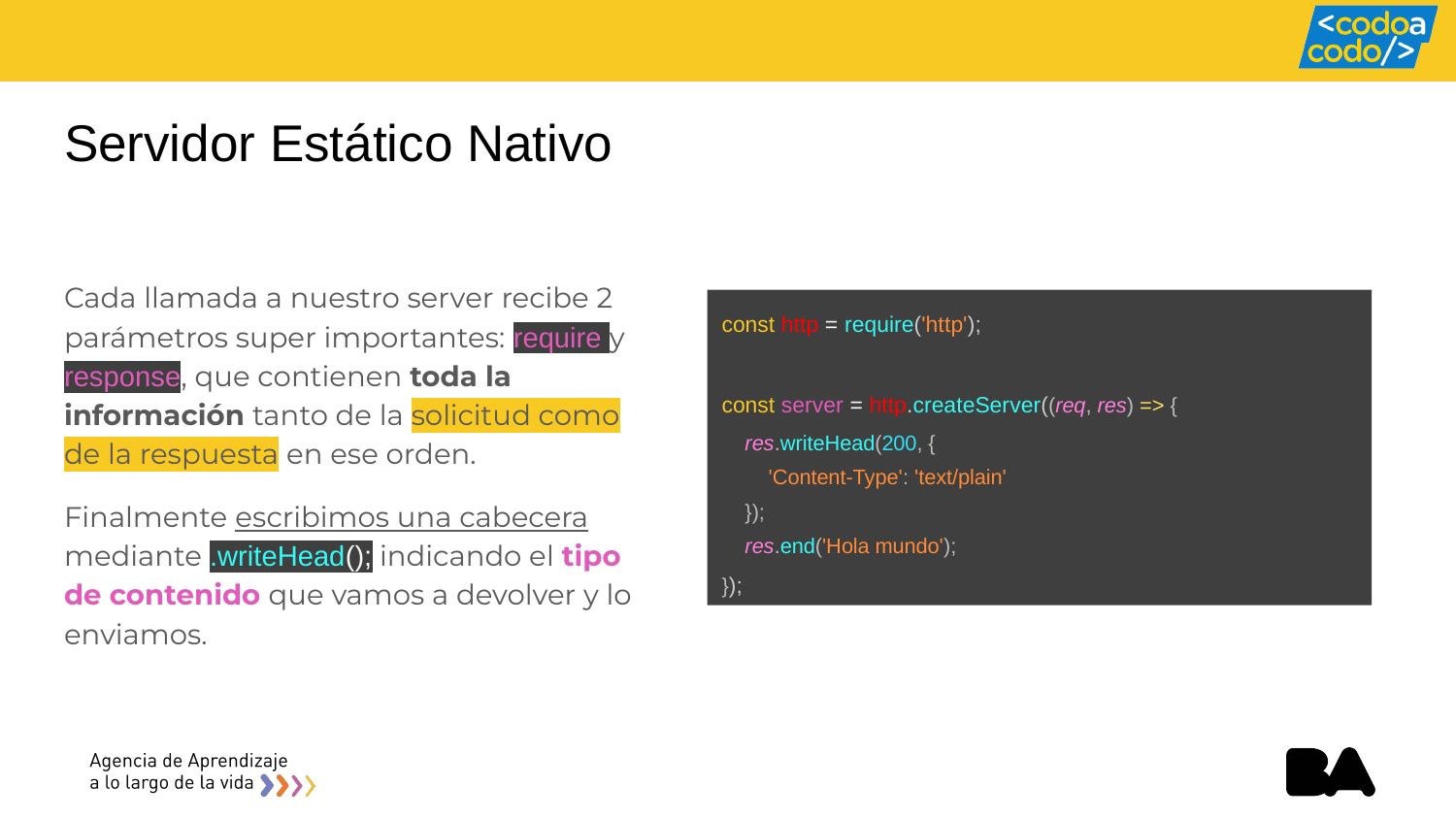

# Servidor Estático Nativo
Cada llamada a nuestro server recibe 2 parámetros super importantes: require y response, que contienen toda la información tanto de la solicitud como de la respuesta en ese orden.
Finalmente escribimos una cabecera mediante .writeHead(); indicando el tipo de contenido que vamos a devolver y lo enviamos.
const http = require('http');

const server = http.createServer((req, res) => {
    res.writeHead(200, {
        'Content-Type': 'text/plain'
    });
    res.end('Hola mundo');
});